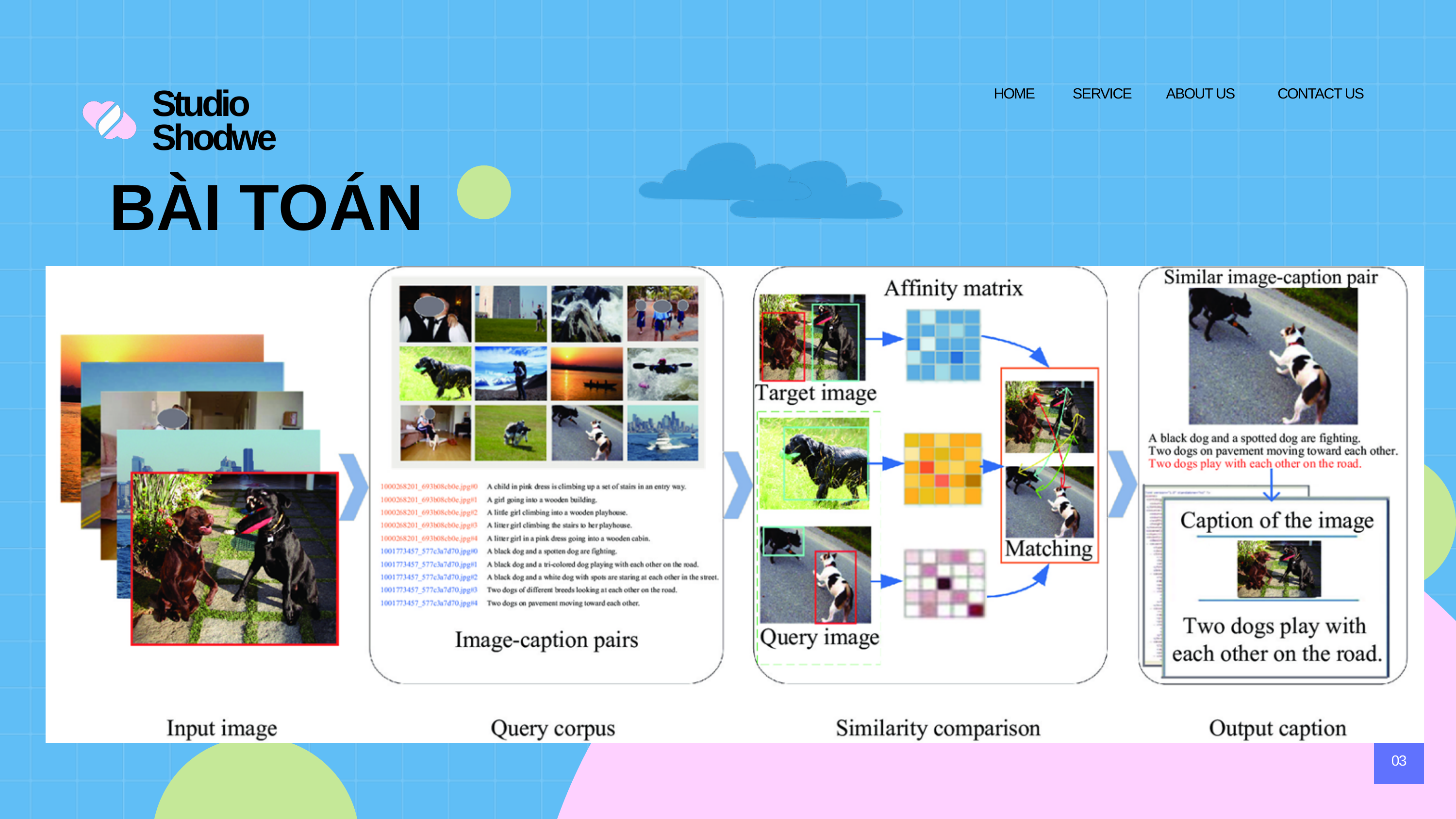

HOME
SERVICE
ABOUT US
CONTACT US
Studio Shodwe

BÀI TOÁN

03